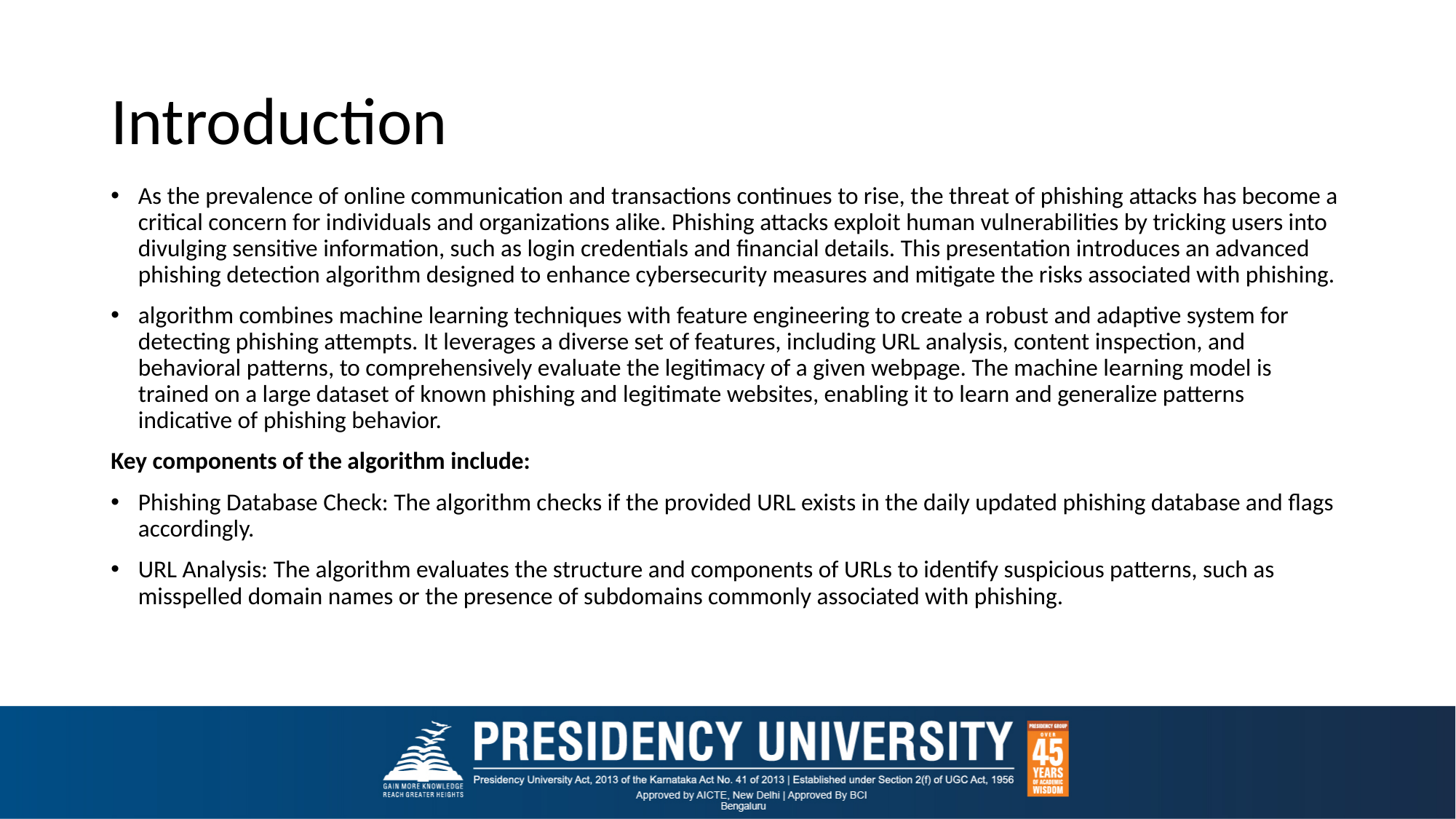

# Introduction
As the prevalence of online communication and transactions continues to rise, the threat of phishing attacks has become a critical concern for individuals and organizations alike. Phishing attacks exploit human vulnerabilities by tricking users into divulging sensitive information, such as login credentials and financial details. This presentation introduces an advanced phishing detection algorithm designed to enhance cybersecurity measures and mitigate the risks associated with phishing.
algorithm combines machine learning techniques with feature engineering to create a robust and adaptive system for detecting phishing attempts. It leverages a diverse set of features, including URL analysis, content inspection, and behavioral patterns, to comprehensively evaluate the legitimacy of a given webpage. The machine learning model is trained on a large dataset of known phishing and legitimate websites, enabling it to learn and generalize patterns indicative of phishing behavior.
Key components of the algorithm include:
Phishing Database Check: The algorithm checks if the provided URL exists in the daily updated phishing database and flags accordingly.
URL Analysis: The algorithm evaluates the structure and components of URLs to identify suspicious patterns, such as misspelled domain names or the presence of subdomains commonly associated with phishing.